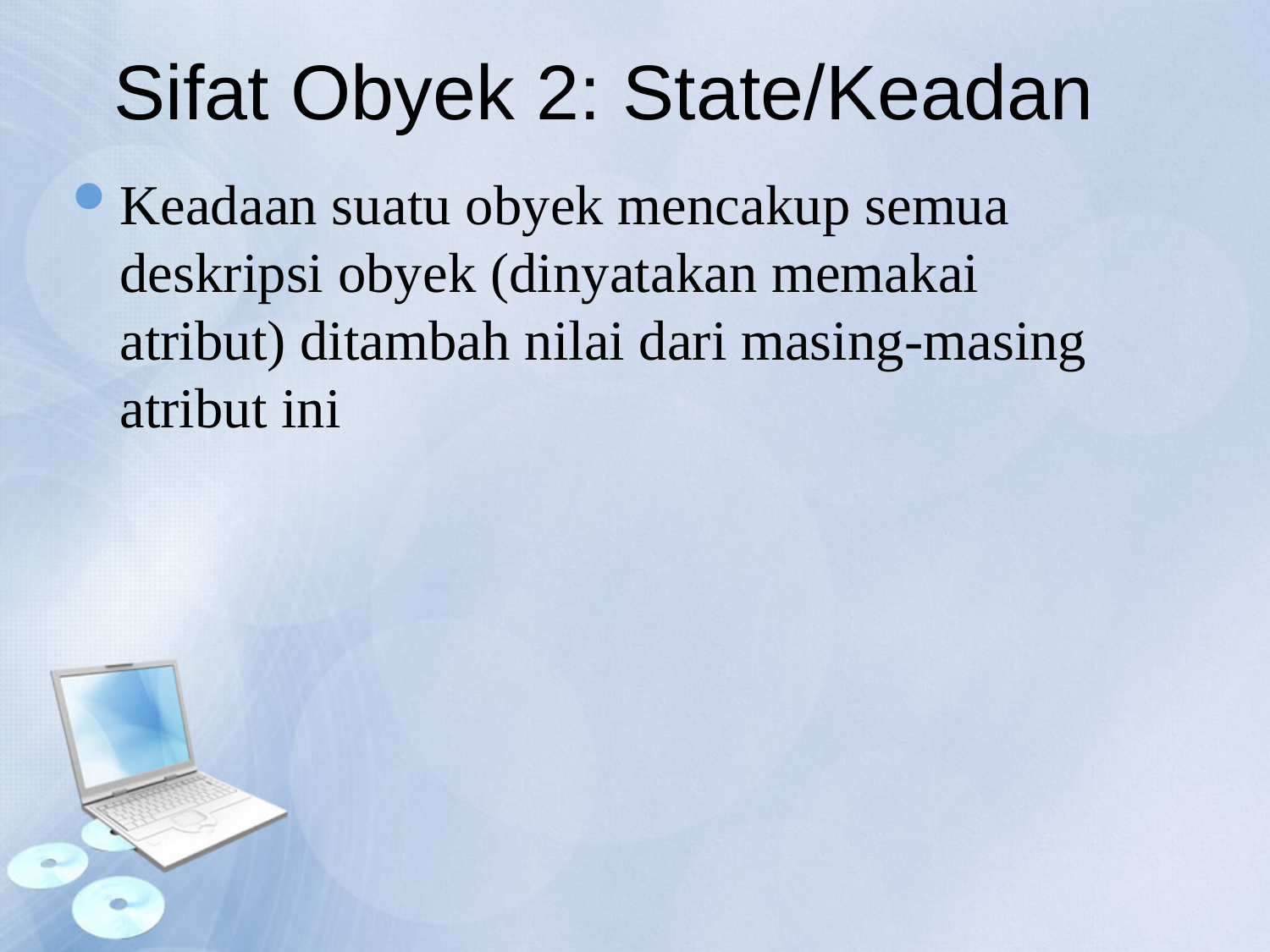

Sifat Obyek 2: State/Keadan
Keadaan suatu obyek mencakup semua deskripsi obyek (dinyatakan memakai atribut) ditambah nilai dari masing-masing atribut ini